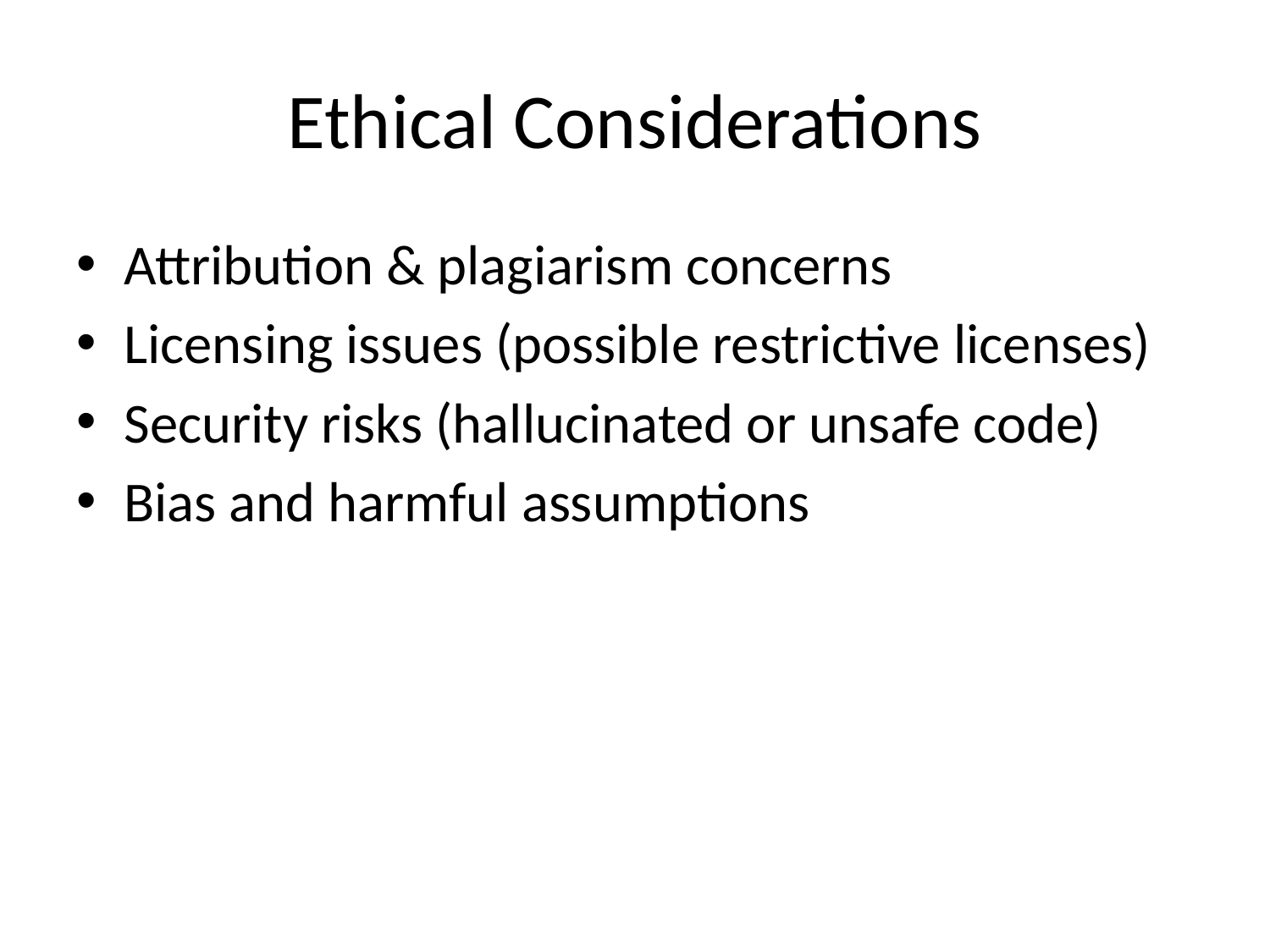

# Ethical Considerations
Attribution & plagiarism concerns
Licensing issues (possible restrictive licenses)
Security risks (hallucinated or unsafe code)
Bias and harmful assumptions